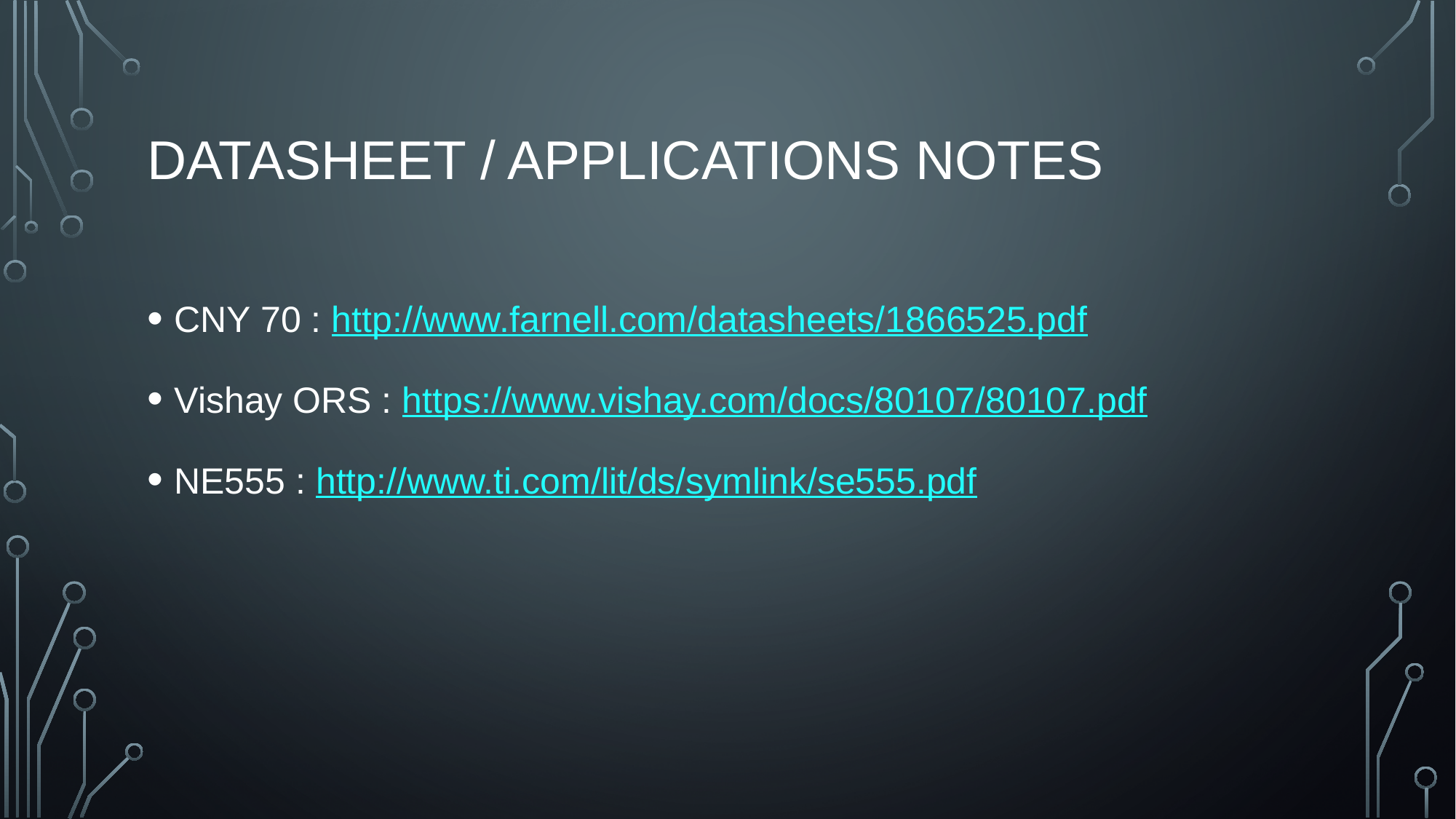

# Datasheet / Applications notes
CNY 70 : http://www.farnell.com/datasheets/1866525.pdf
Vishay ORS : https://www.vishay.com/docs/80107/80107.pdf
NE555 : http://www.ti.com/lit/ds/symlink/se555.pdf